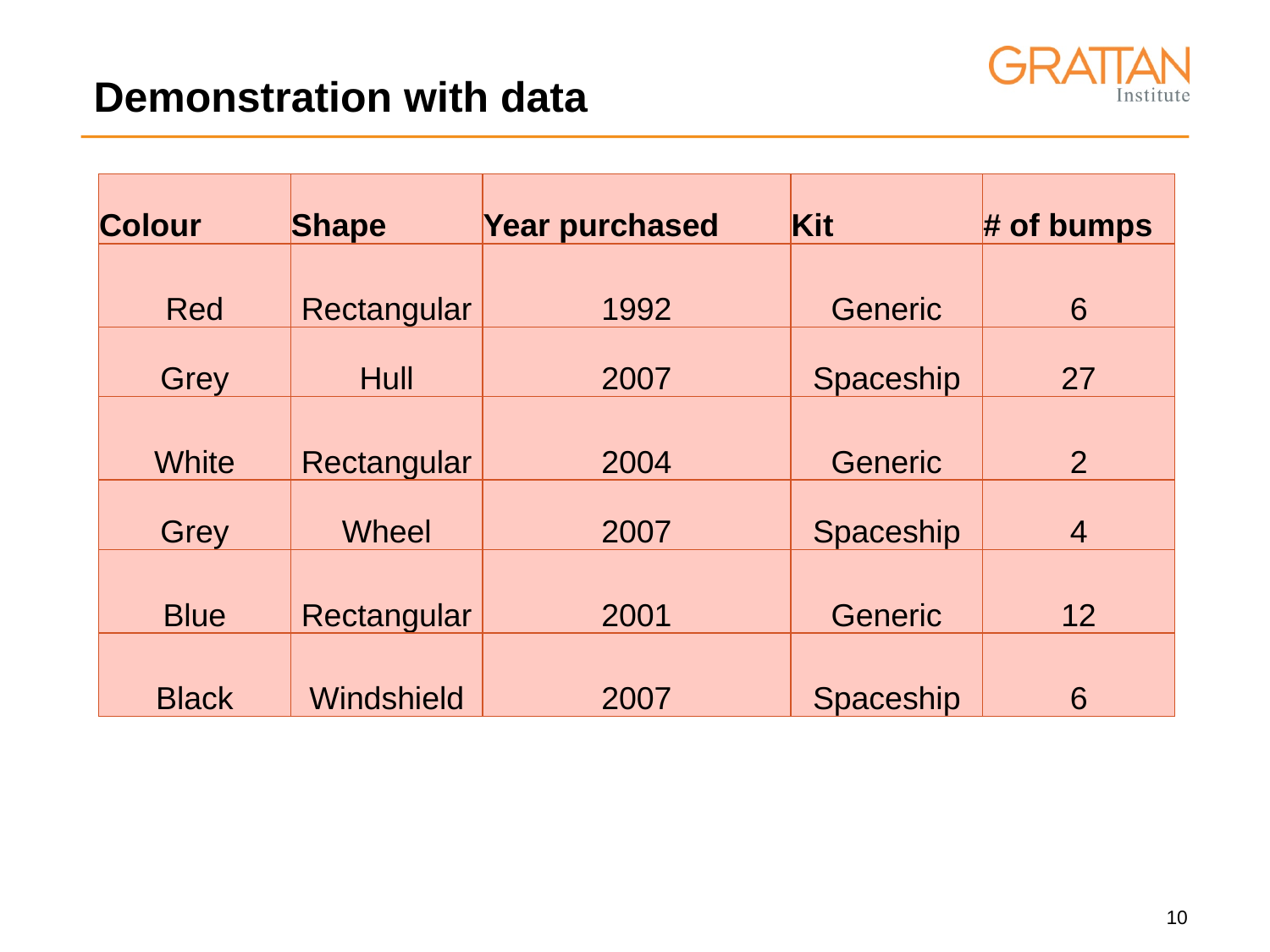

# Demonstration with data
| Colour | Shape | Year purchased | Kit | # of bumps |
| --- | --- | --- | --- | --- |
| Red | Rectangular | 1992 | Generic | 6 |
| Grey | Hull | 2007 | Spaceship | 27 |
| White | Rectangular | 2004 | Generic | 2 |
| Grey | Wheel | 2007 | Spaceship | 4 |
| Blue | Rectangular | 2001 | Generic | 12 |
| Black | Windshield | 2007 | Spaceship | 6 |